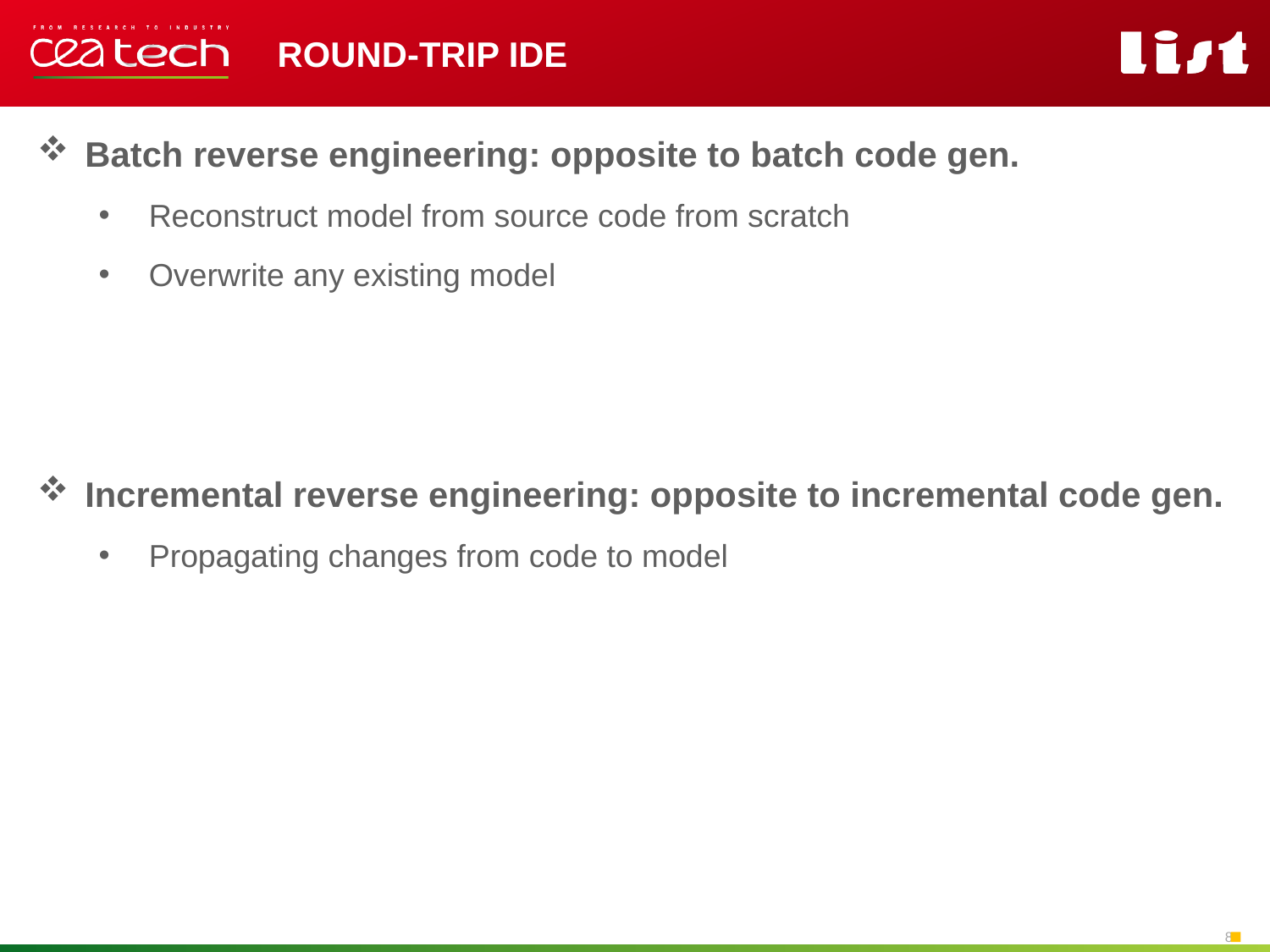

Round-trip IDE
Batch reverse engineering: opposite to batch code gen.
Reconstruct model from source code from scratch
Overwrite any existing model

Incremental reverse engineering: opposite to incremental code gen.
Propagating changes from code to model